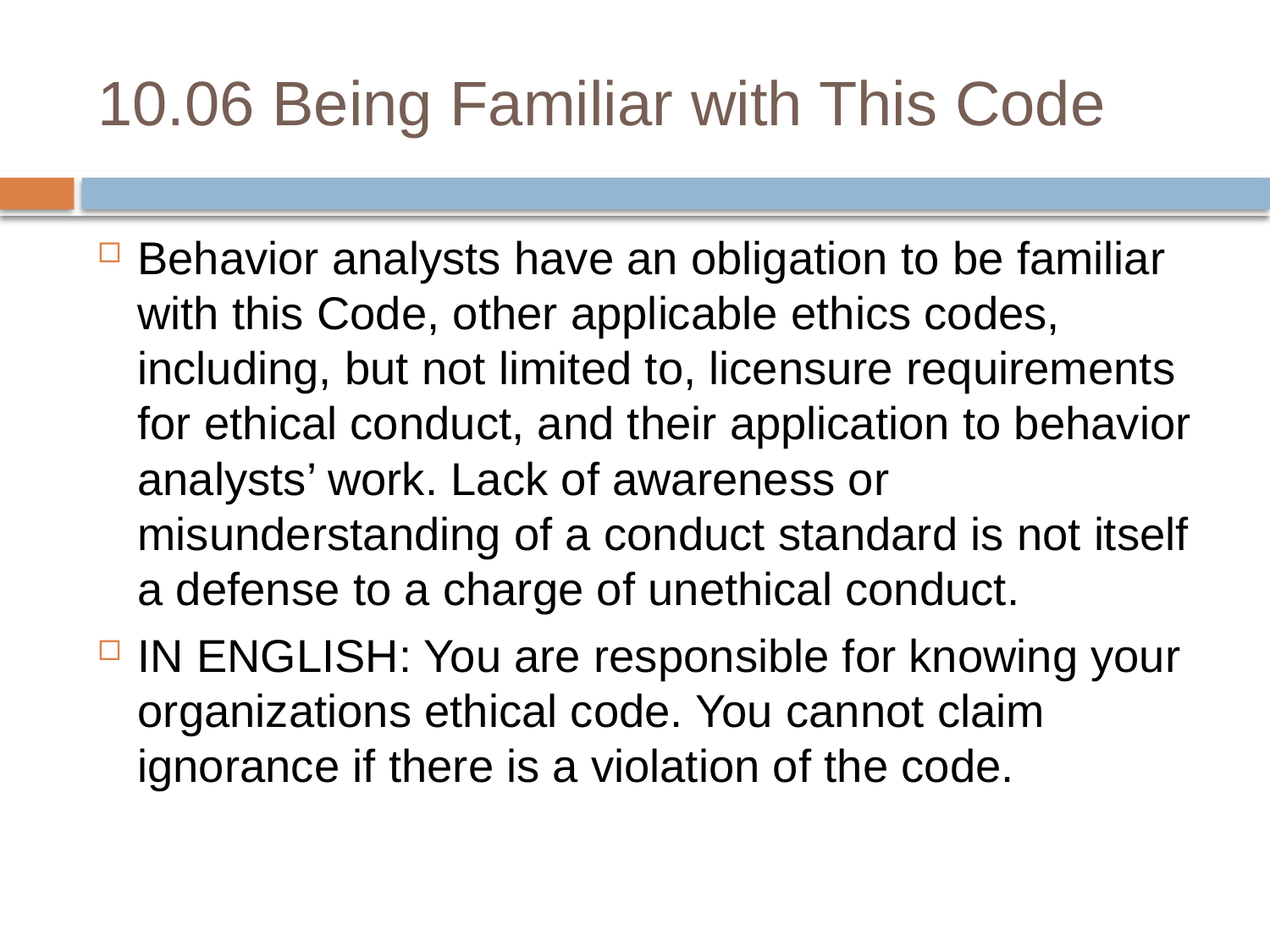

# 10.06 Being Familiar with This Code
Behavior analysts have an obligation to be familiar with this Code, other applicable ethics codes, including, but not limited to, licensure requirements for ethical conduct, and their application to behavior analysts’ work. Lack of awareness or misunderstanding of a conduct standard is not itself a defense to a charge of unethical conduct.
IN ENGLISH: You are responsible for knowing your organizations ethical code. You cannot claim ignorance if there is a violation of the code.